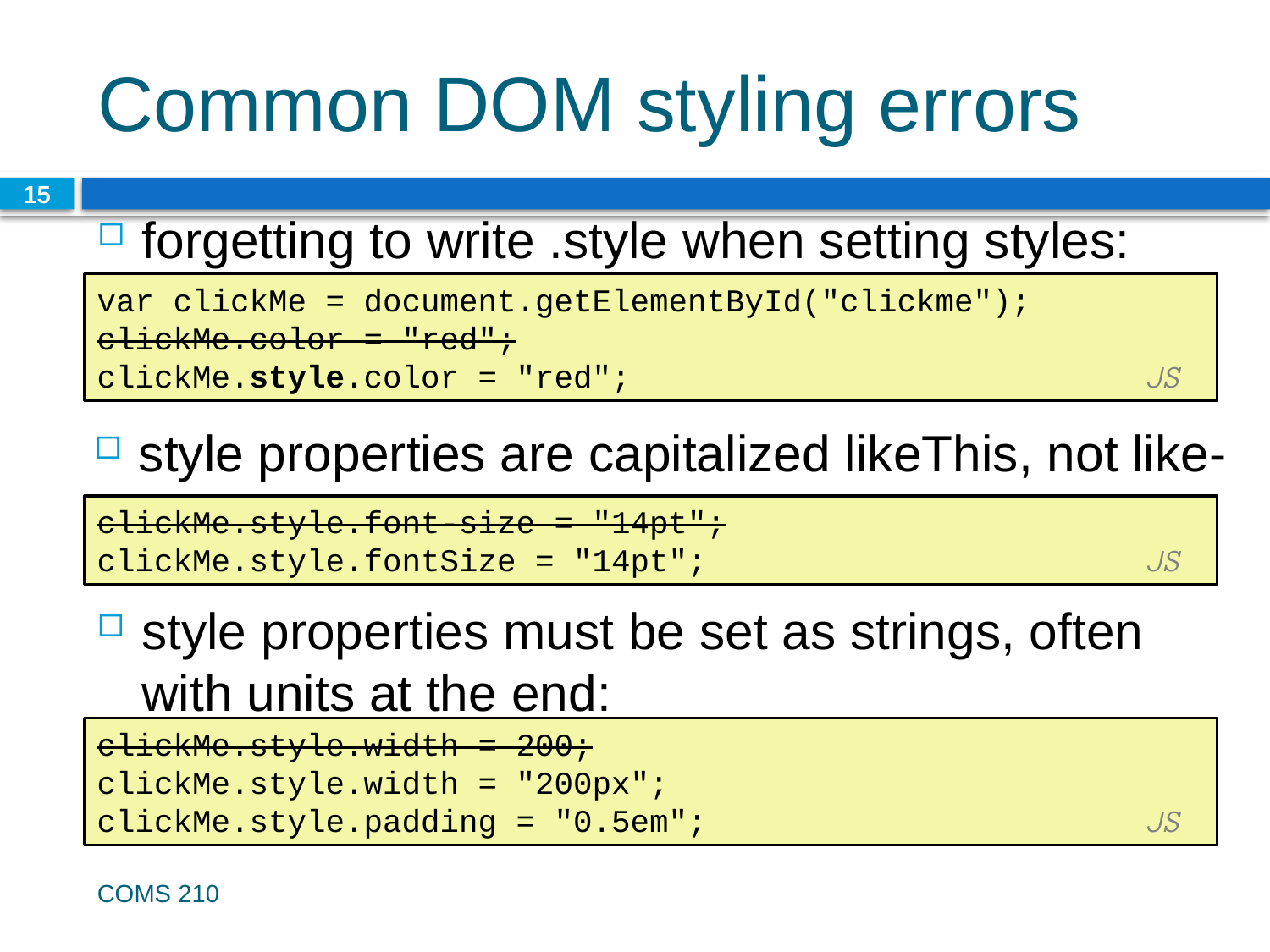

# Common DOM styling errors
15
forgetting to write .style when setting styles:
var clickMe = document.getElementById("clickme");
clickMe.color = "red";
clickMe.style.color = "red";	          		  JS
style properties are capitalized likeThis, not like-this:
clickMe.style.font-size = "14pt";
clickMe.style.fontSize = "14pt";	          		  JS
style properties must be set as strings, often with units at the end:
clickMe.style.width = 200;
clickMe.style.width = "200px";
clickMe.style.padding = "0.5em";	          		  JS
COMS 210